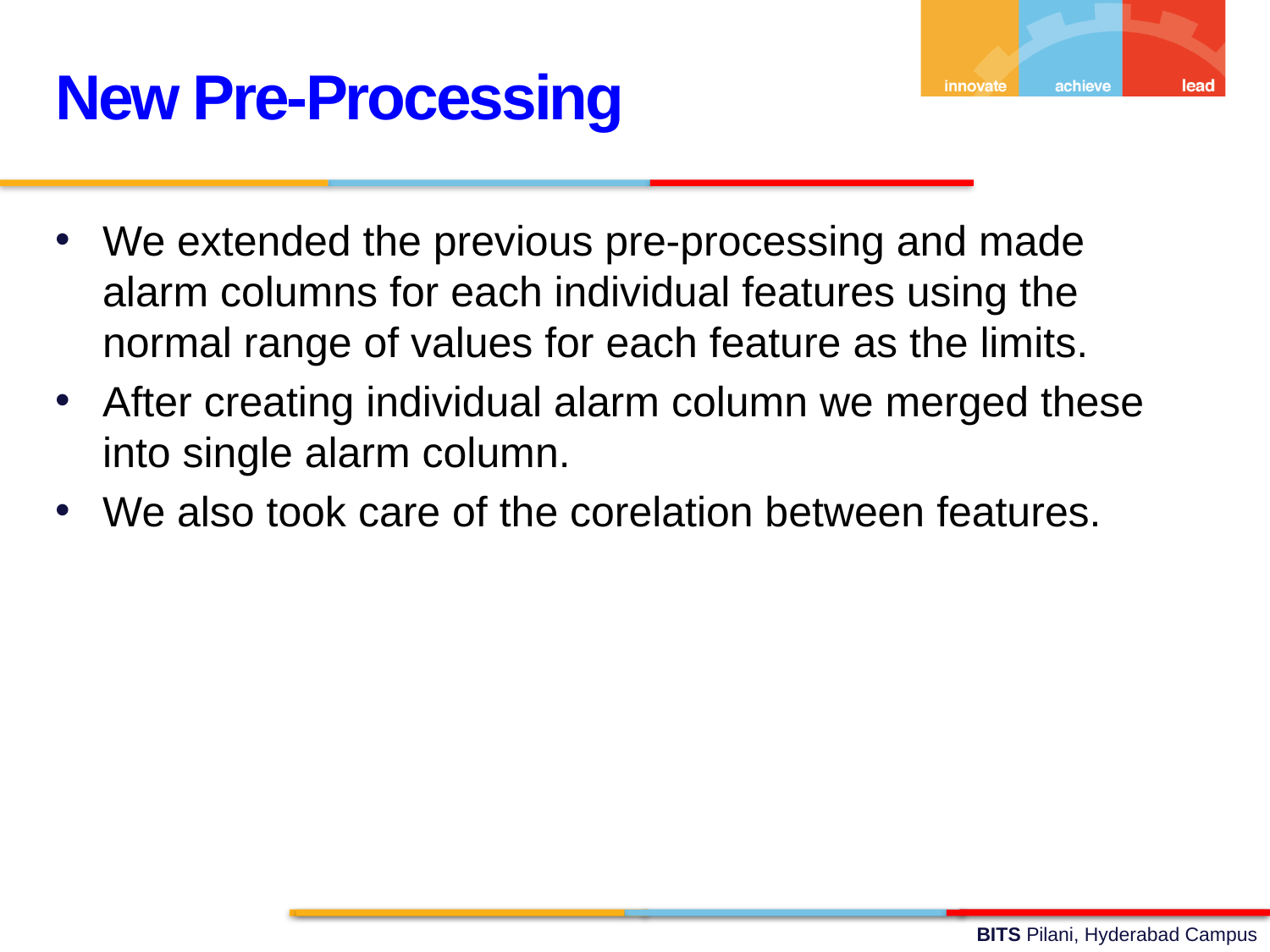

New Pre-Processing
We extended the previous pre-processing and made alarm columns for each individual features using the normal range of values for each feature as the limits.
After creating individual alarm column we merged these into single alarm column.
We also took care of the corelation between features.